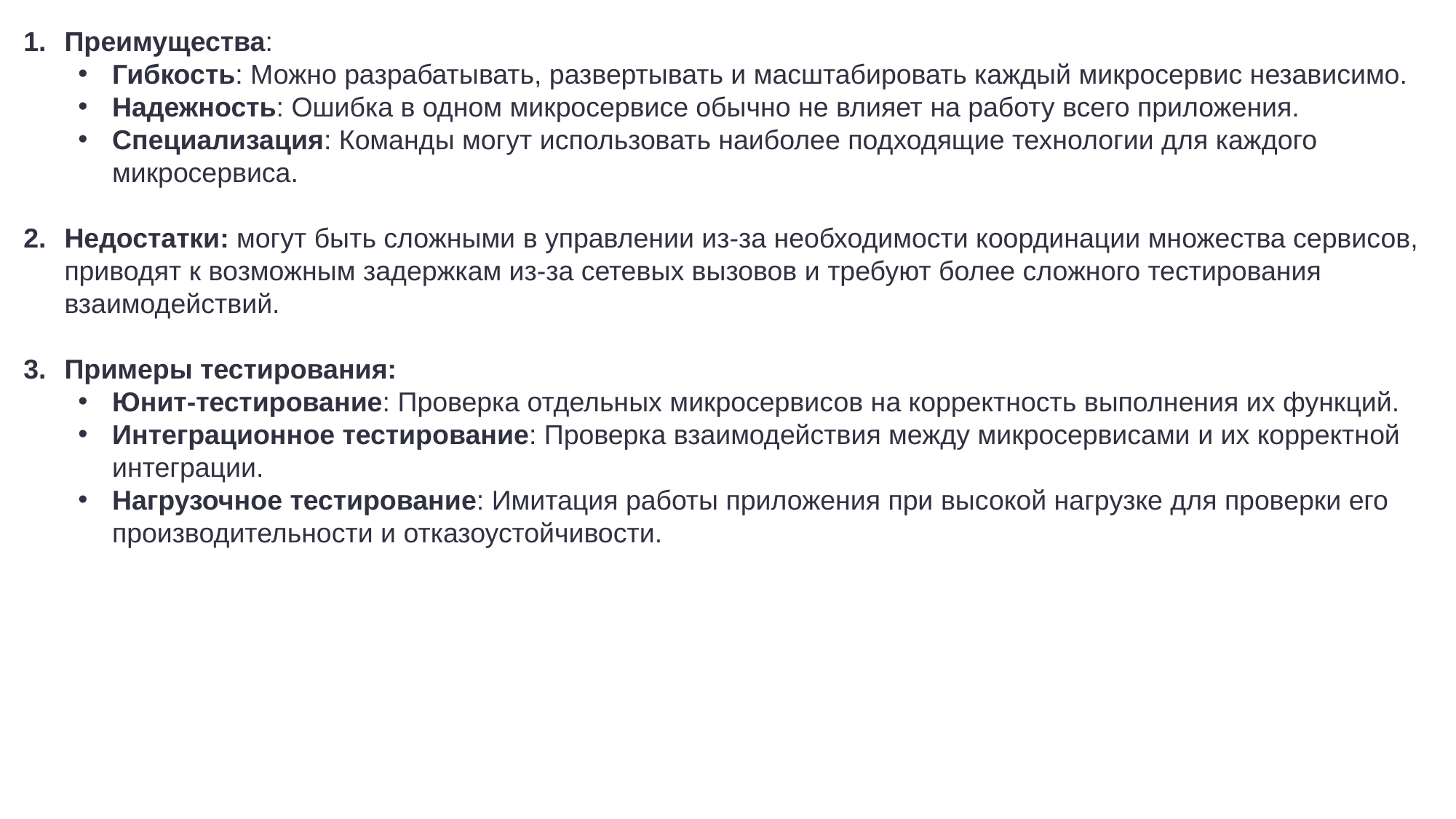

Преимущества:
Гибкость: Можно разрабатывать, развертывать и масштабировать каждый микросервис независимо.
Надежность: Ошибка в одном микросервисе обычно не влияет на работу всего приложения.
Специализация: Команды могут использовать наиболее подходящие технологии для каждого микросервиса.

Недостатки: могут быть сложными в управлении из-за необходимости координации множества сервисов, приводят к возможным задержкам из-за сетевых вызовов и требуют более сложного тестирования взаимодействий.

Примеры тестирования:
Юнит-тестирование: Проверка отдельных микросервисов на корректность выполнения их функций.
Интеграционное тестирование: Проверка взаимодействия между микросервисами и их корректной интеграции.
Нагрузочное тестирование: Имитация работы приложения при высокой нагрузке для проверки его производительности и отказоустойчивости.